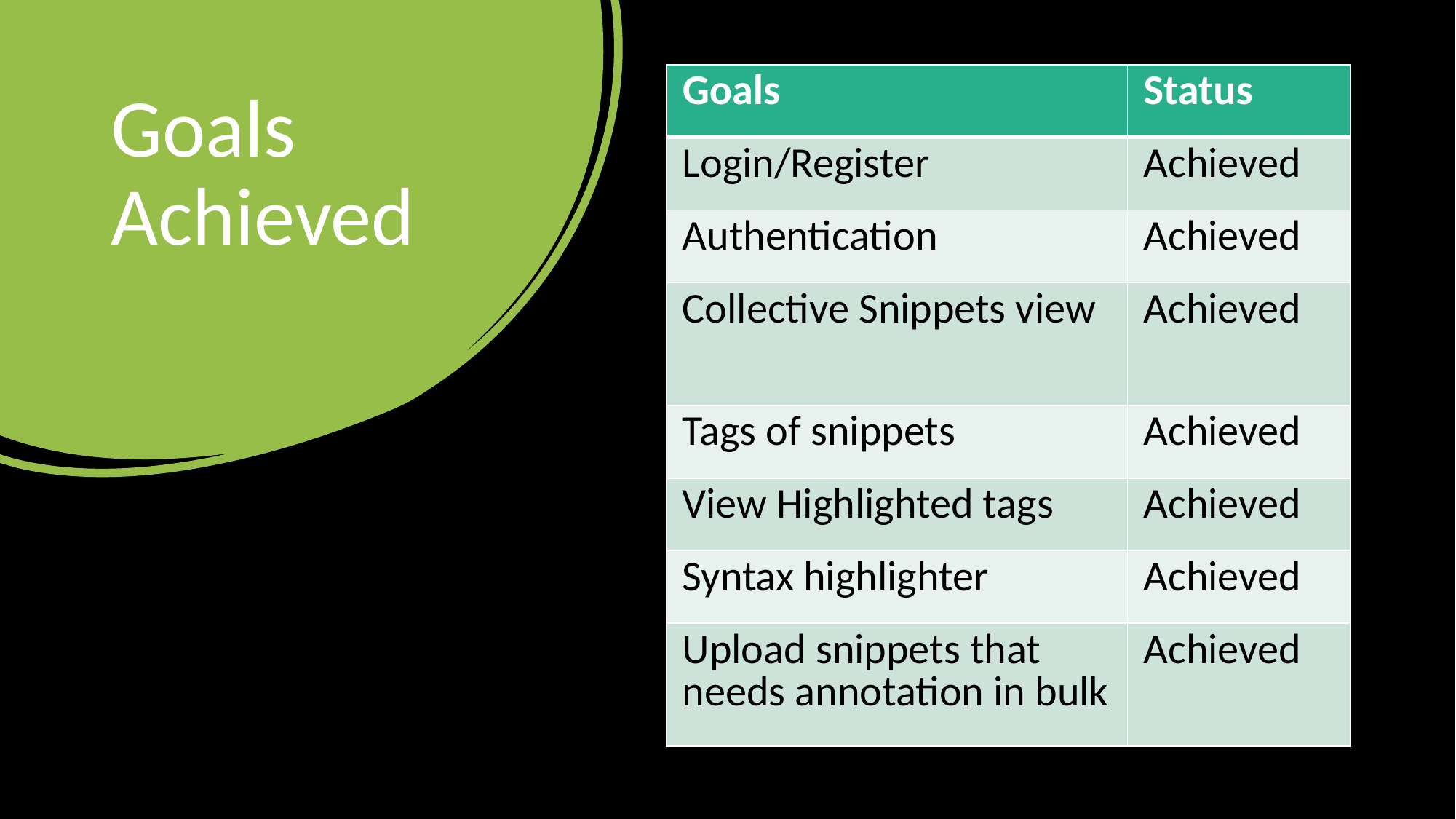

| Goals | Status |
| --- | --- |
| Login/Register | Achieved |
| Authentication | Achieved |
| Collective Snippets view | Achieved |
| Tags of snippets | Achieved |
| View Highlighted tags | Achieved |
| Syntax highlighter | Achieved |
| Upload snippets that needs annotation in bulk | Achieved |
# Goals Achieved